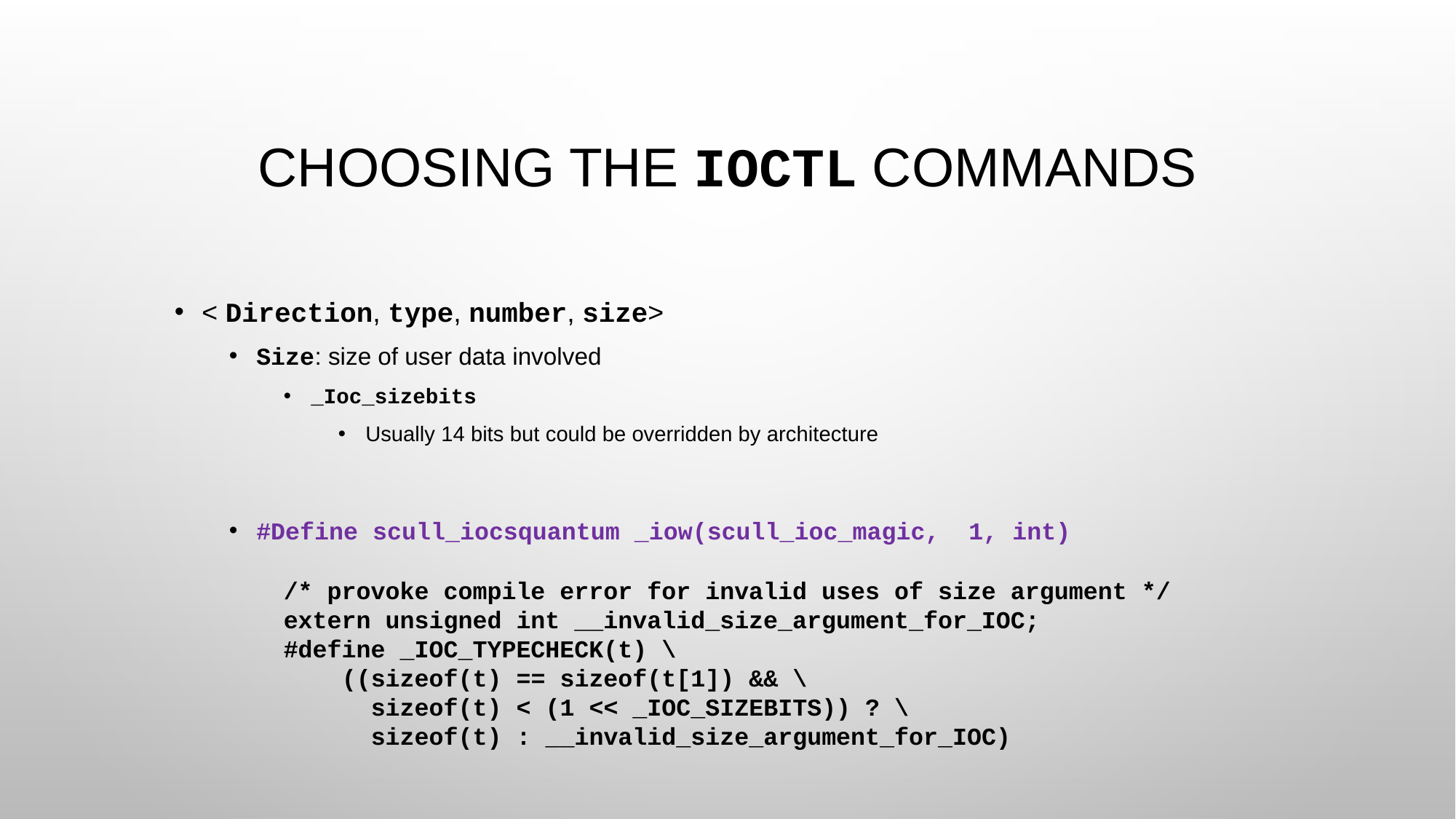

# Choosing the ioctl Commands
< Direction, type, number, size>
Size: size of user data involved
_Ioc_sizebits
Usually 14 bits but could be overridden by architecture

#Define scull_iocsquantum _iow(scull_ioc_magic,  1, int)
/* provoke compile error for invalid uses of size argument */
extern unsigned int __invalid_size_argument_for_IOC;
#define _IOC_TYPECHECK(t) \
    ((sizeof(t) == sizeof(t[1]) && \
      sizeof(t) < (1 << _IOC_SIZEBITS)) ? \
      sizeof(t) : __invalid_size_argument_for_IOC)